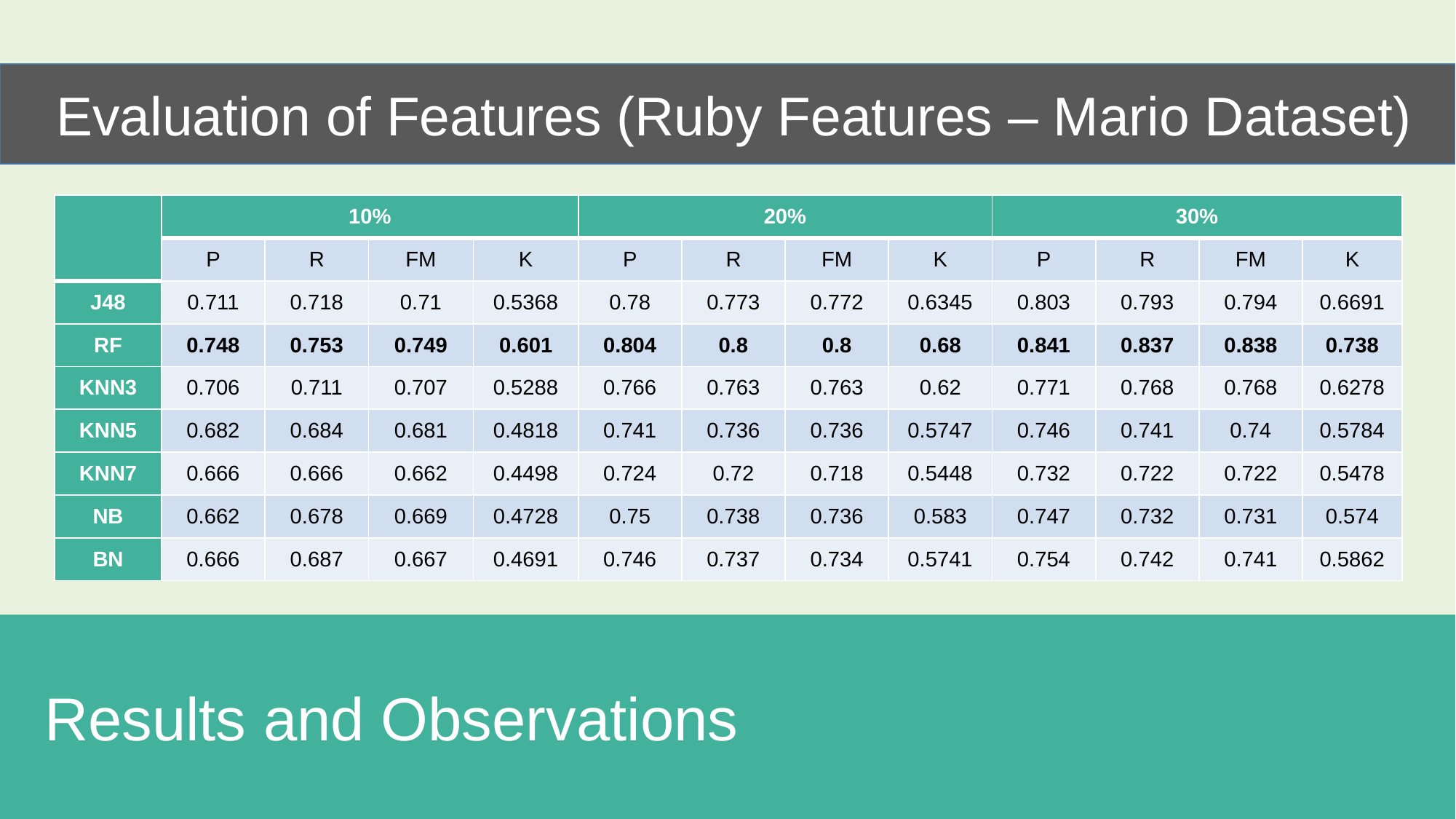

Evaluation of Features (Ruby Features – Mario Dataset)
|  | 10% |  |  |  | 20% |  |  |  | 30% |  |  |  |
| --- | --- | --- | --- | --- | --- | --- | --- | --- | --- | --- | --- | --- |
|  | P | R | FM | K | P | R | FM | K | P | R | FM | K |
| J48 | 0.711 | 0.718 | 0.71 | 0.5368 | 0.78 | 0.773 | 0.772 | 0.6345 | 0.803 | 0.793 | 0.794 | 0.6691 |
| RF | 0.748 | 0.753 | 0.749 | 0.601 | 0.804 | 0.8 | 0.8 | 0.68 | 0.841 | 0.837 | 0.838 | 0.738 |
| KNN3 | 0.706 | 0.711 | 0.707 | 0.5288 | 0.766 | 0.763 | 0.763 | 0.62 | 0.771 | 0.768 | 0.768 | 0.6278 |
| KNN5 | 0.682 | 0.684 | 0.681 | 0.4818 | 0.741 | 0.736 | 0.736 | 0.5747 | 0.746 | 0.741 | 0.74 | 0.5784 |
| KNN7 | 0.666 | 0.666 | 0.662 | 0.4498 | 0.724 | 0.72 | 0.718 | 0.5448 | 0.732 | 0.722 | 0.722 | 0.5478 |
| NB | 0.662 | 0.678 | 0.669 | 0.4728 | 0.75 | 0.738 | 0.736 | 0.583 | 0.747 | 0.732 | 0.731 | 0.574 |
| BN | 0.666 | 0.687 | 0.667 | 0.4691 | 0.746 | 0.737 | 0.734 | 0.5741 | 0.754 | 0.742 | 0.741 | 0.5862 |
  Results and Observations